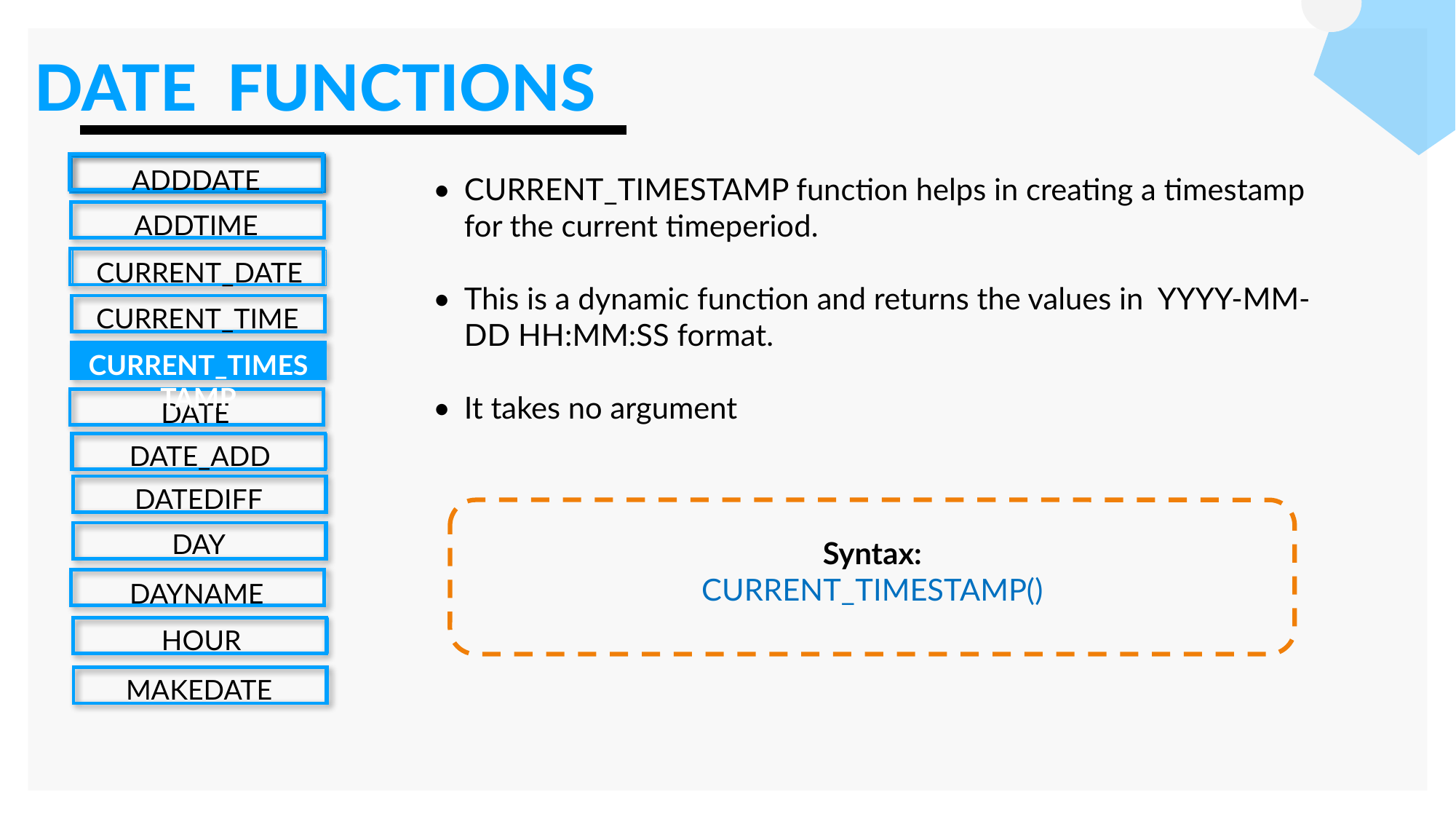

DATE  FUNCTIONS

ADDDATE

ADDTIME

CURRENT_DATE

CURRENT_TIME

CURRENT_TIMESTAMP

DATE

DATE_ADD

DATEDIFF
DAY

DAYNAME

HOUR

MAKEDATE
CURRENT_TIMESTAMP function helps in creating a timestamp for the current timeperiod.

This is a dynamic function and returns the values in  YYYY-MM-DD HH:MM:SS format.

It takes no argument

Syntax:
CURRENT_TIMESTAMP()